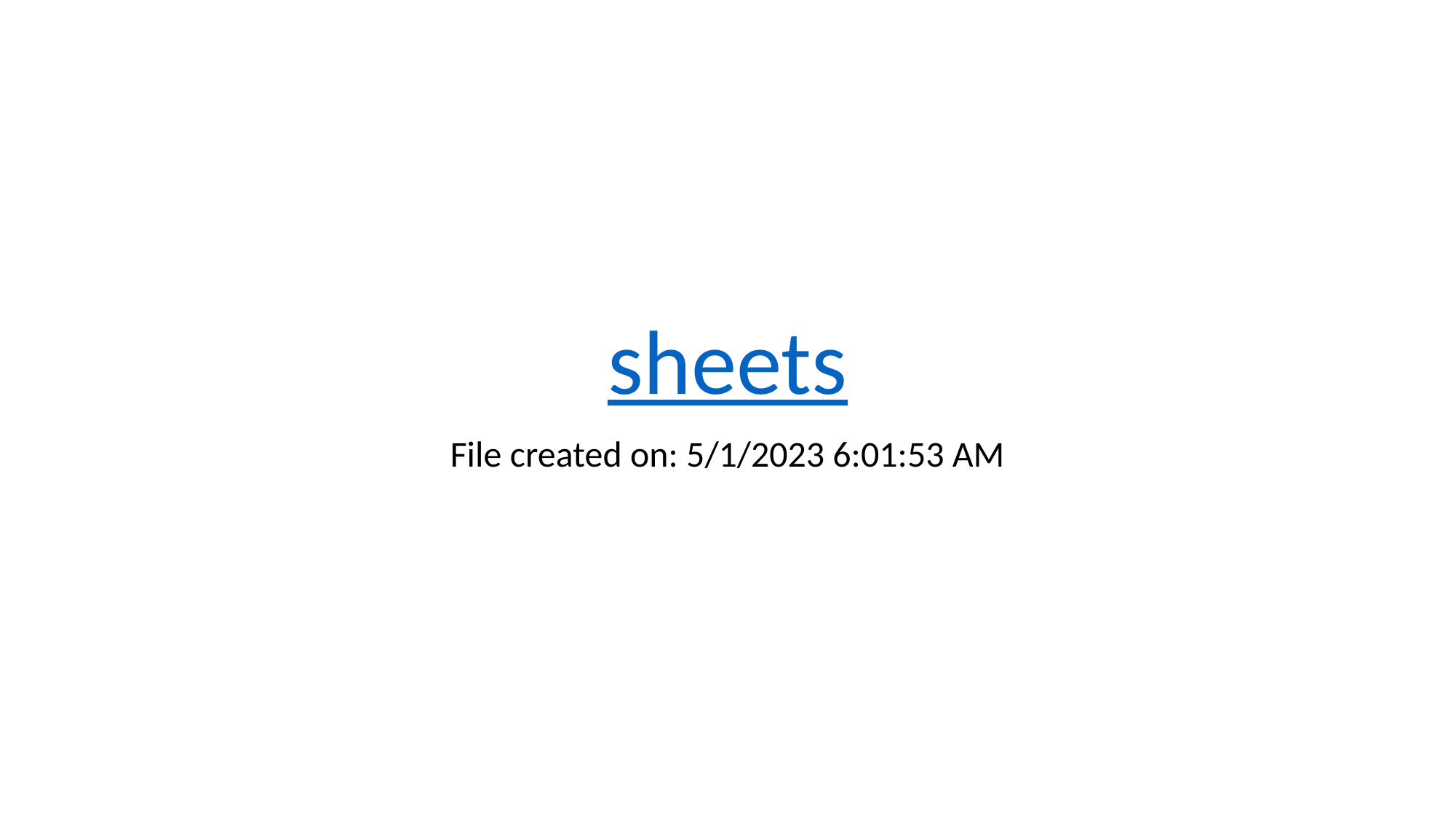

# sheets
File created on: 5/1/2023 6:01:53 AM